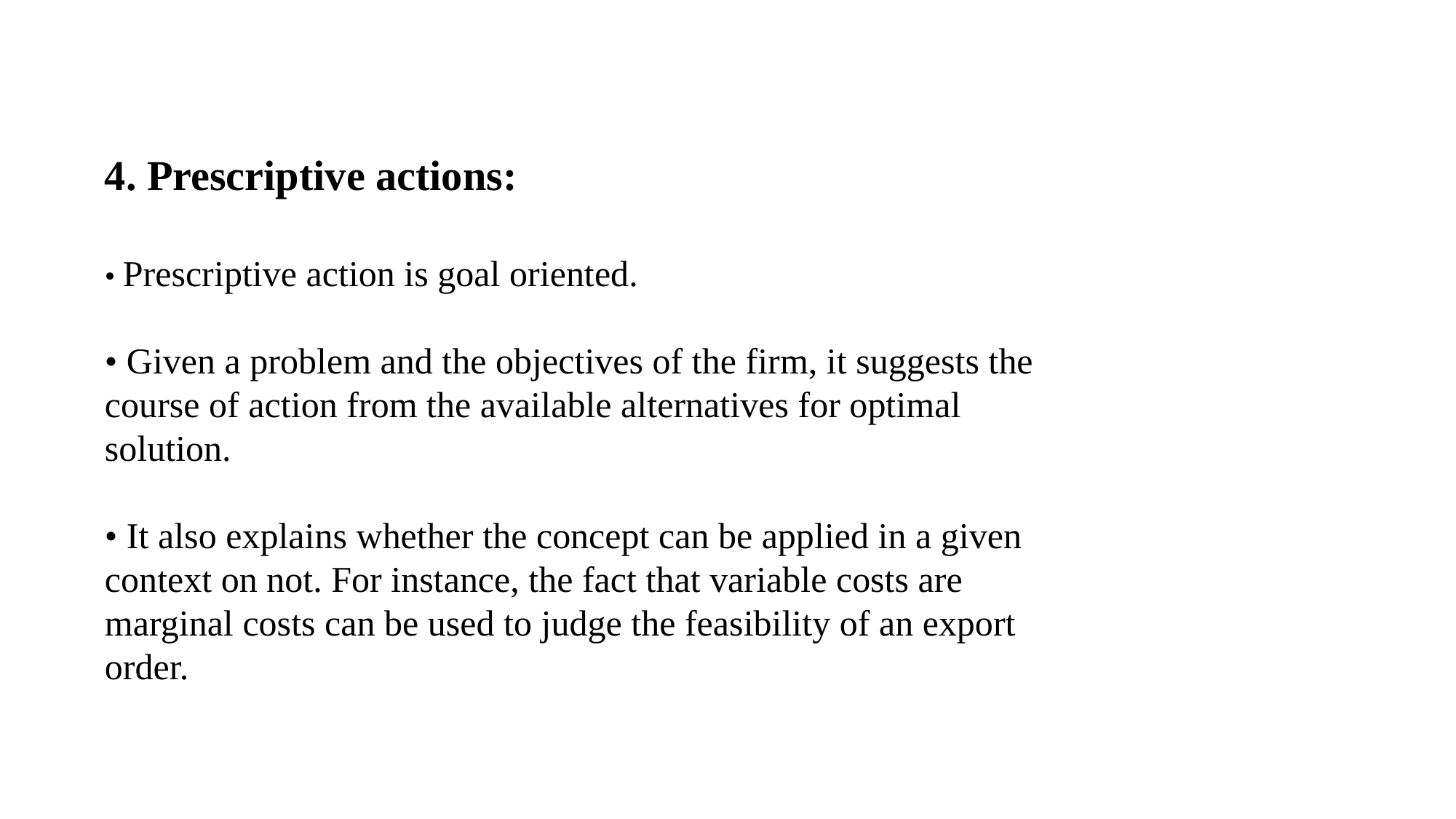

4. Prescriptive actions:

• Prescriptive action is goal oriented.

• Given a problem and the objectives of the firm, it suggests the course of action from the available alternatives for optimal solution.

• It also explains whether the concept can be applied in a given context on not. For instance, the fact that variable costs are marginal costs can be used to judge the feasibility of an export order.